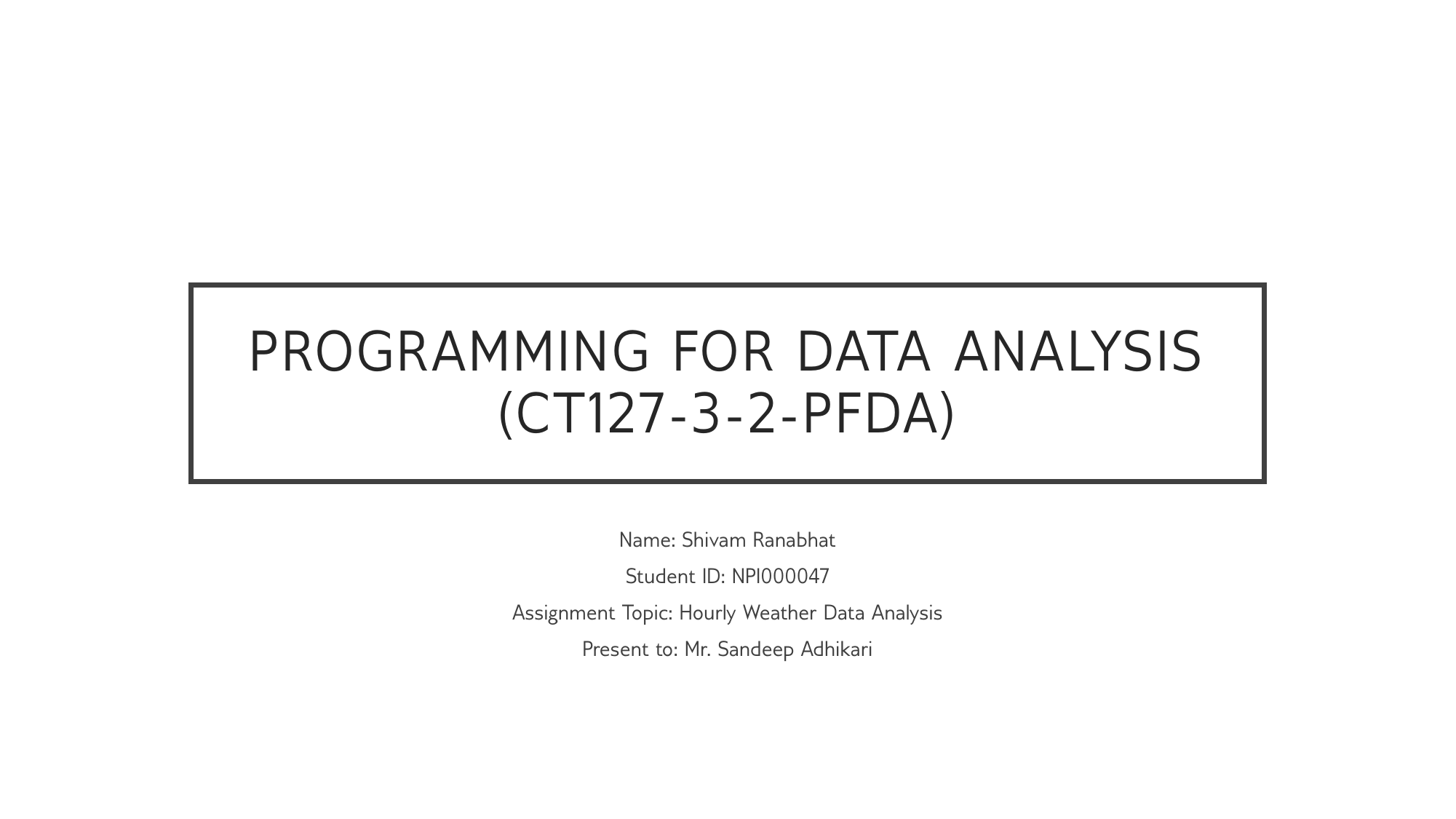

# PROGRAMMING FOR DATA ANALYSIS (CT127-3-2-PFDA)
Name: Shivam Ranabhat
Student ID: NPI000047
Assignment Topic: Hourly Weather Data Analysis
Present to: Mr. Sandeep Adhikari